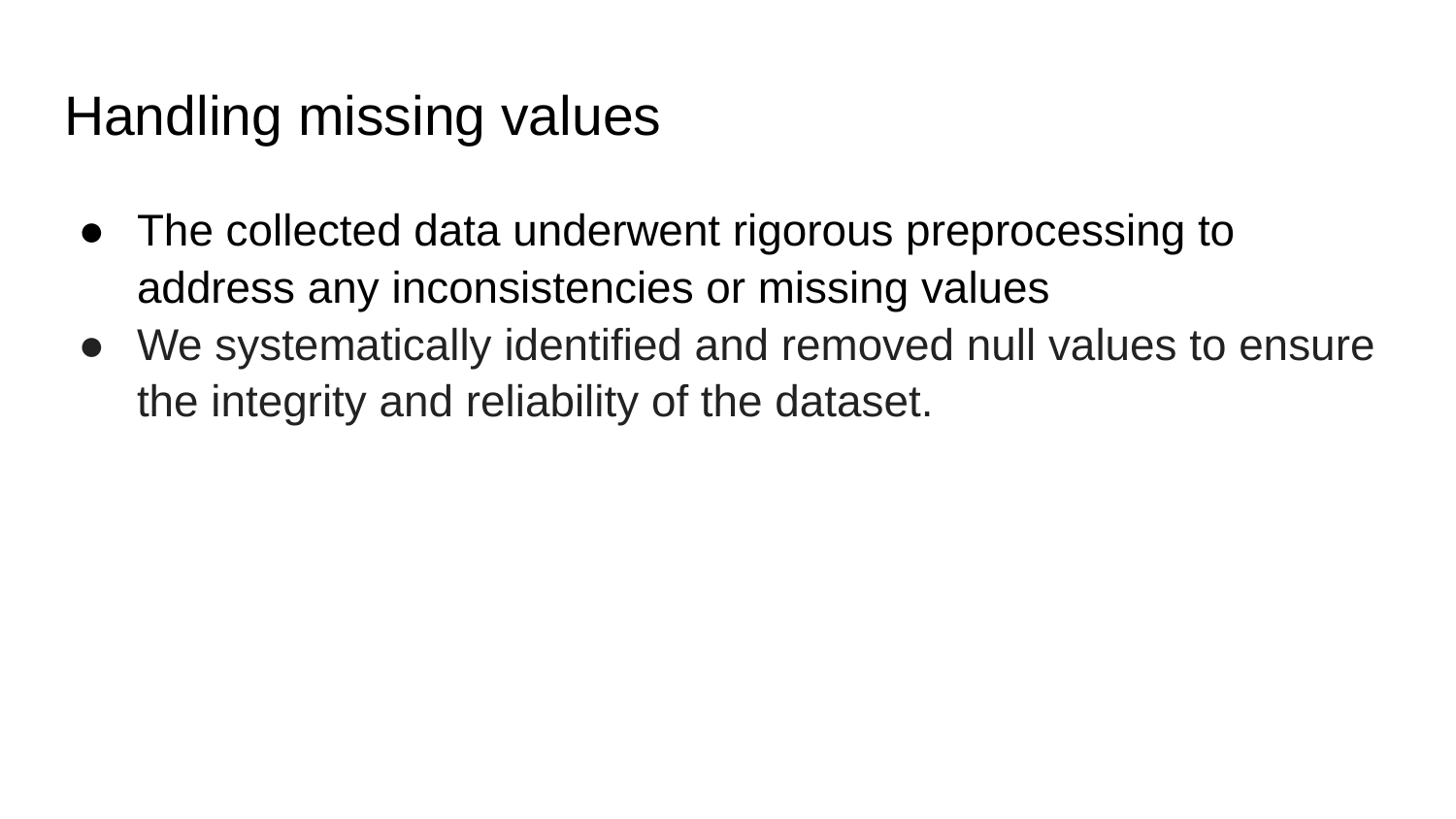

# Handling missing values
The collected data underwent rigorous preprocessing to address any inconsistencies or missing values
We systematically identified and removed null values to ensure the integrity and reliability of the dataset.